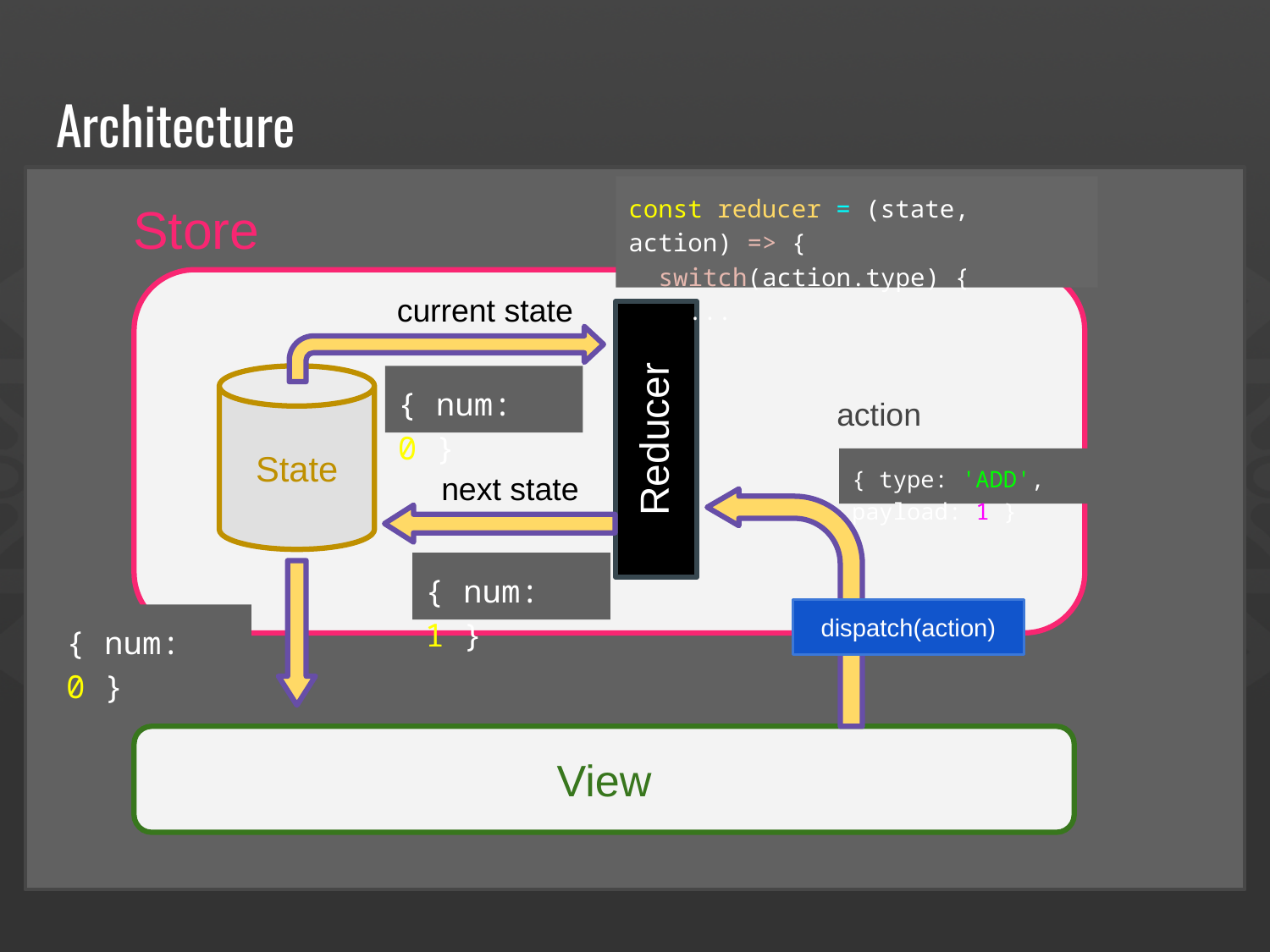

# Architecture

const reducer = (state, action) => {
  switch(action.type) {
    ...

Store

current state

State
{ num: 0 }
action
Reducer
{ type: 'ADD', payload: 1 }
next state

{ num: 1 }

dispatch(action)
{ num: 0 }

View